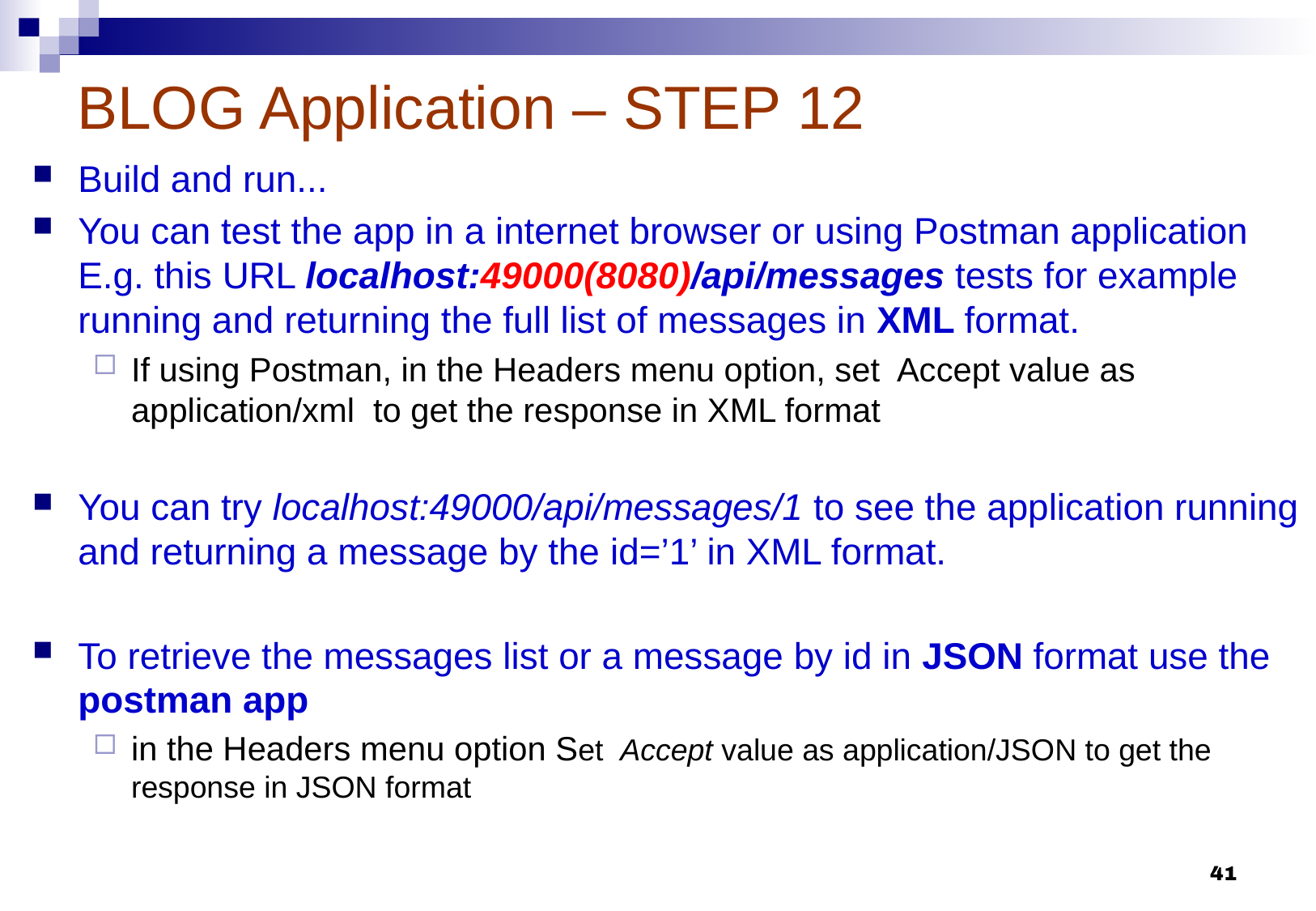

# BLOG Application – STEP 12
Build and run...
You can test the app in a internet browser or using Postman application E.g. this URL localhost:49000(8080)/api/messages tests for example running and returning the full list of messages in XML format.
If using Postman, in the Headers menu option, set  Accept value as application/xml  to get the response in XML format

You can try localhost:49000/api/messages/1 to see the application running and returning a message by the id=’1’ in XML format.

To retrieve the messages list or a message by id in JSON format use the postman app
in the Headers menu option Set  Accept value as application/JSON to get the response in JSON format

41